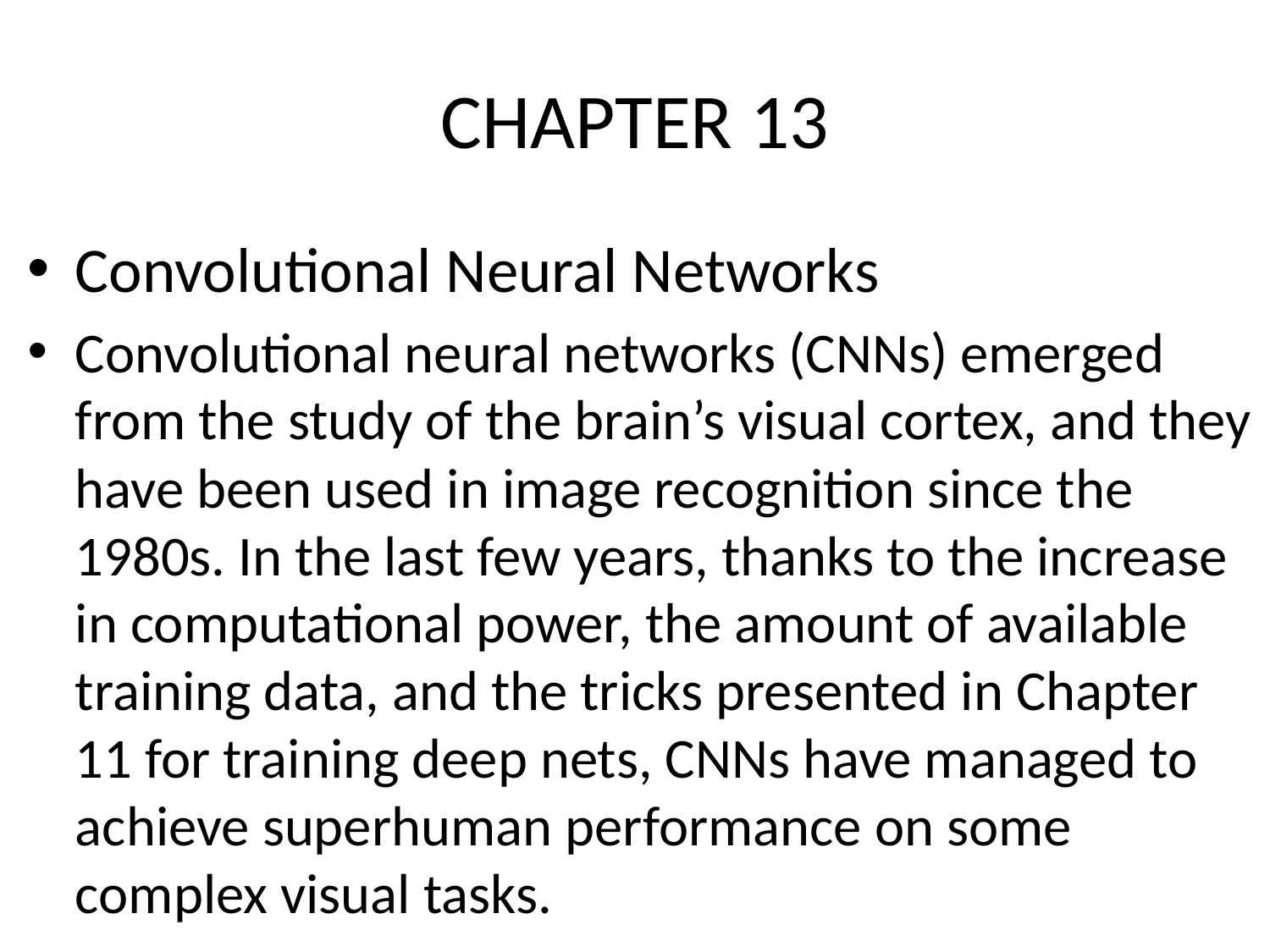

# CHAPTER 13
Convolutional Neural Networks
Convolutional neural networks (CNNs) emerged from the study of the brain’s visual cortex, and they have been used in image recognition since the 1980s. In the last few years, thanks to the increase in computational power, the amount of available training data, and the tricks presented in Chapter 11 for training deep nets, CNNs have managed to achieve superhuman performance on some complex visual tasks.